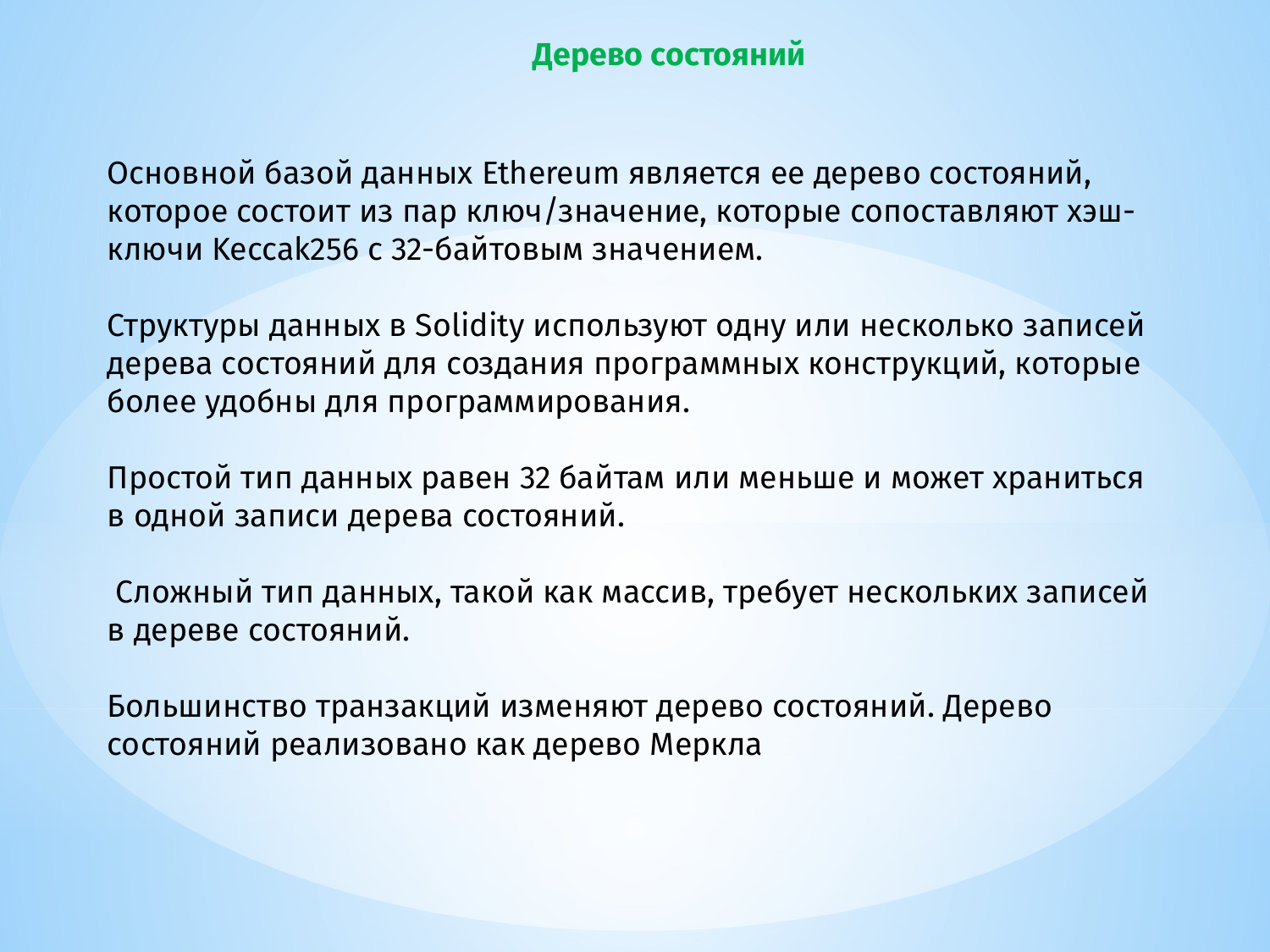

Дерево состояний
Основной базой данных Ethereum является ее дерево состояний, которое состоит из пар ключ/значение, которые сопоставляют хэш-ключи Keccak256 с 32-байтовым значением.

Структуры данных в Solidity используют одну или несколько записей дерева состояний для создания программных конструкций, которые более удобны для программирования.

Простой тип данных равен 32 байтам или меньше и может храниться в одной записи дерева состояний.

 Сложный тип данных, такой как массив, требует нескольких записей в дереве состояний.

Большинство транзакций изменяют дерево состояний. Дерево состояний реализовано как дерево Меркла